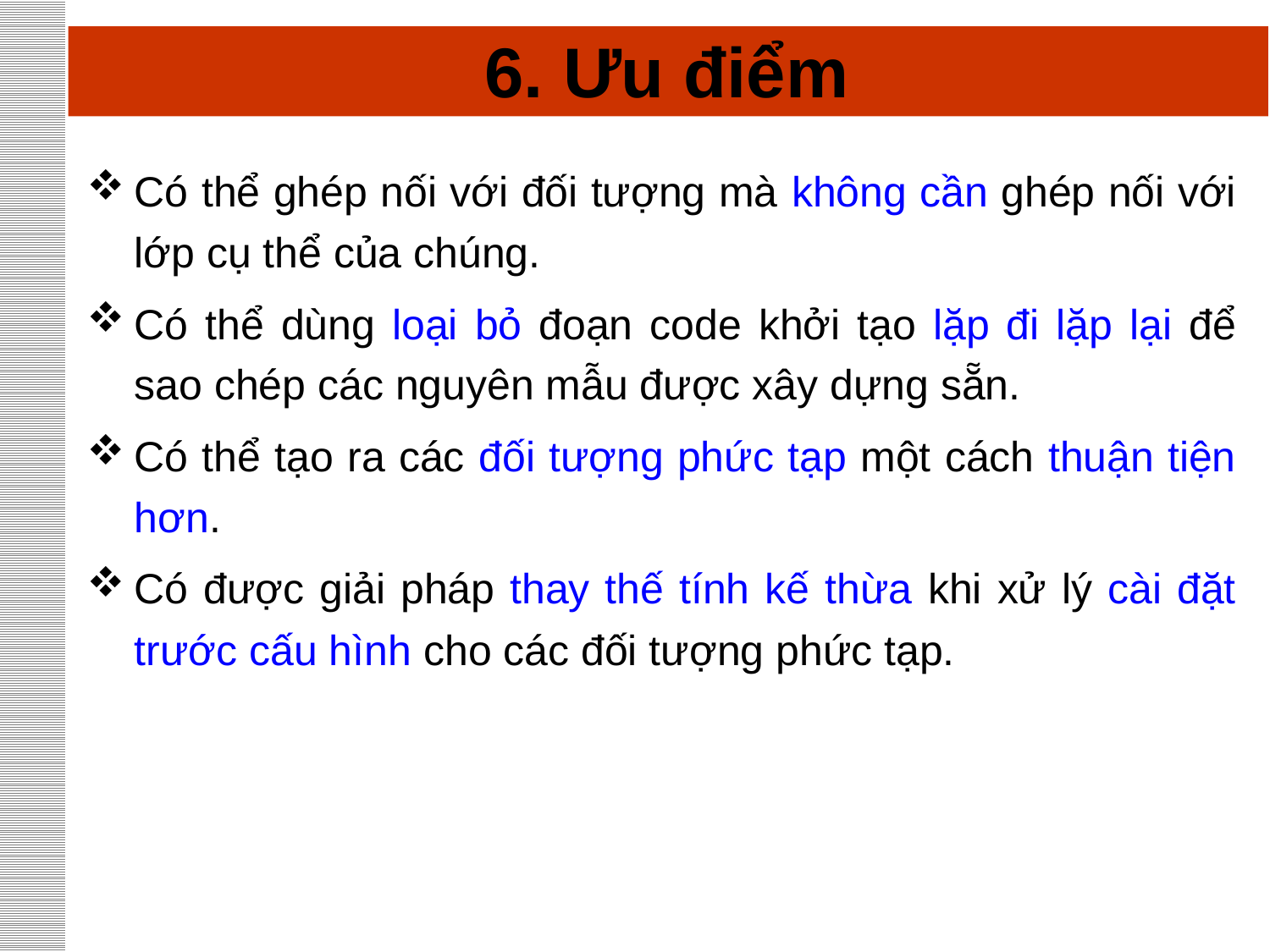

# 6. Ưu điểm
Có thể ghép nối với đối tượng mà không cần ghép nối với lớp cụ thể của chúng.
Có thể dùng loại bỏ đoạn code khởi tạo lặp đi lặp lại để sao chép các nguyên mẫu được xây dựng sẵn.
Có thể tạo ra các đối tượng phức tạp một cách thuận tiện hơn.
Có được giải pháp thay thế tính kế thừa khi xử lý cài đặt trước cấu hình cho các đối tượng phức tạp.